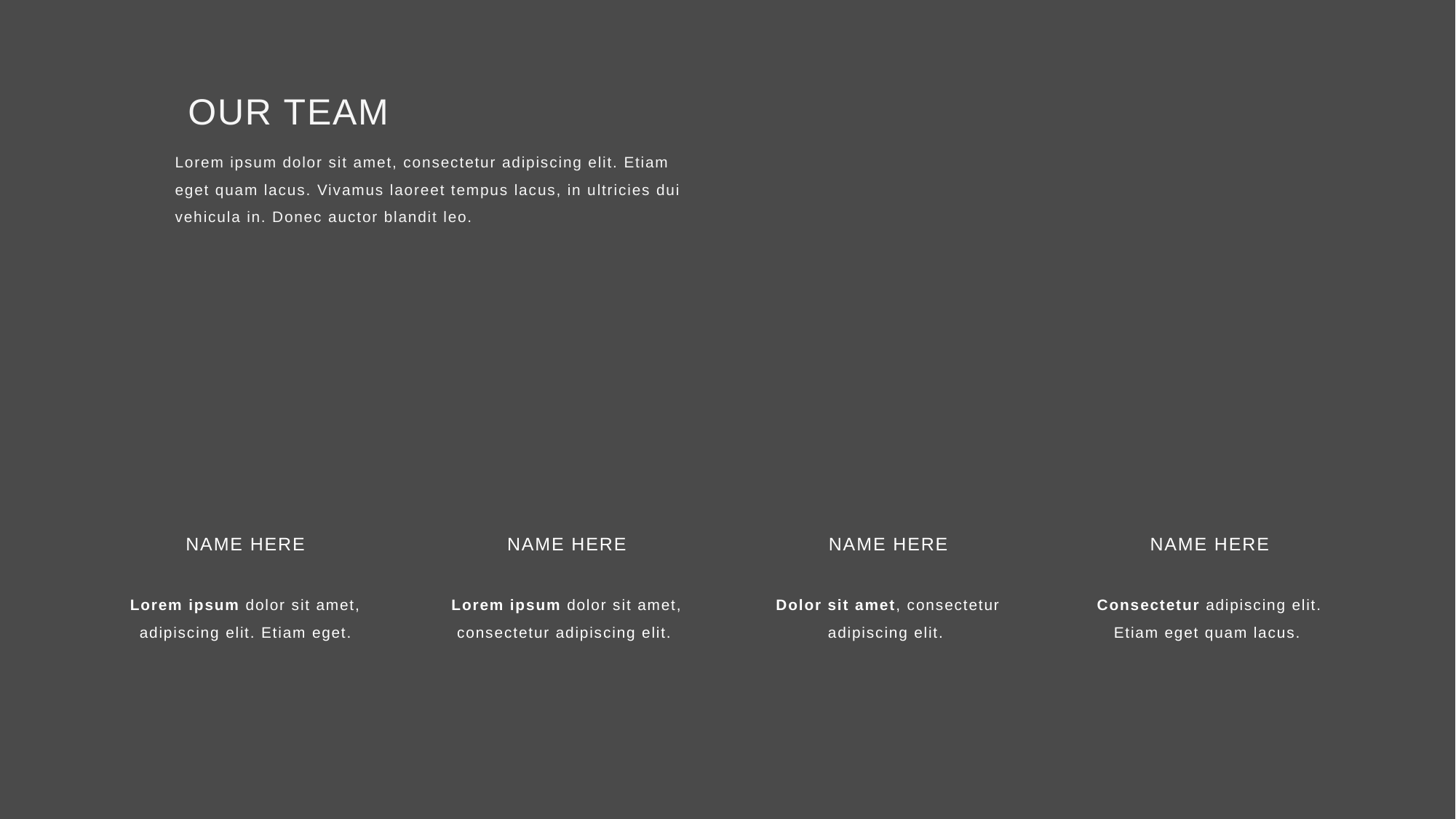

OUR TEAM
Lorem ipsum dolor sit amet, consectetur adipiscing elit. Etiam eget quam lacus. Vivamus laoreet tempus lacus, in ultricies dui vehicula in. Donec auctor blandit leo.

NAME HERE
NAME HERE
NAME HERE
NAME HERE
Lorem ipsum dolor sit amet, adipiscing elit. Etiam eget.
Lorem ipsum dolor sit amet, consectetur adipiscing elit.
Dolor sit amet, consectetur adipiscing elit.
Consectetur adipiscing elit. Etiam eget quam lacus.